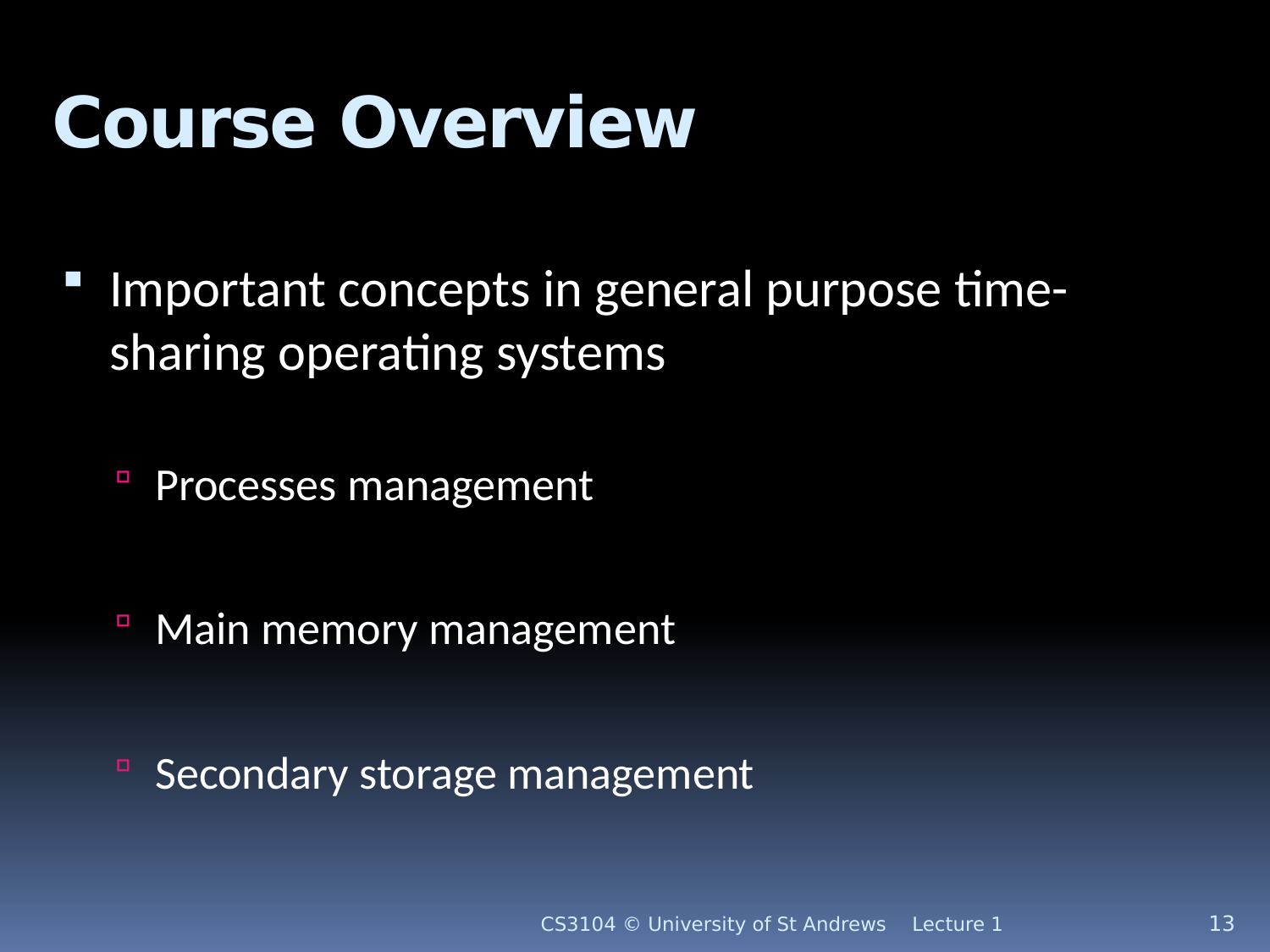

# Course Overview
Important concepts in general purpose time-sharing operating systems

Processes management

Main memory management

Secondary storage management

CS3104 © University of St Andrews
Lecture 1
13